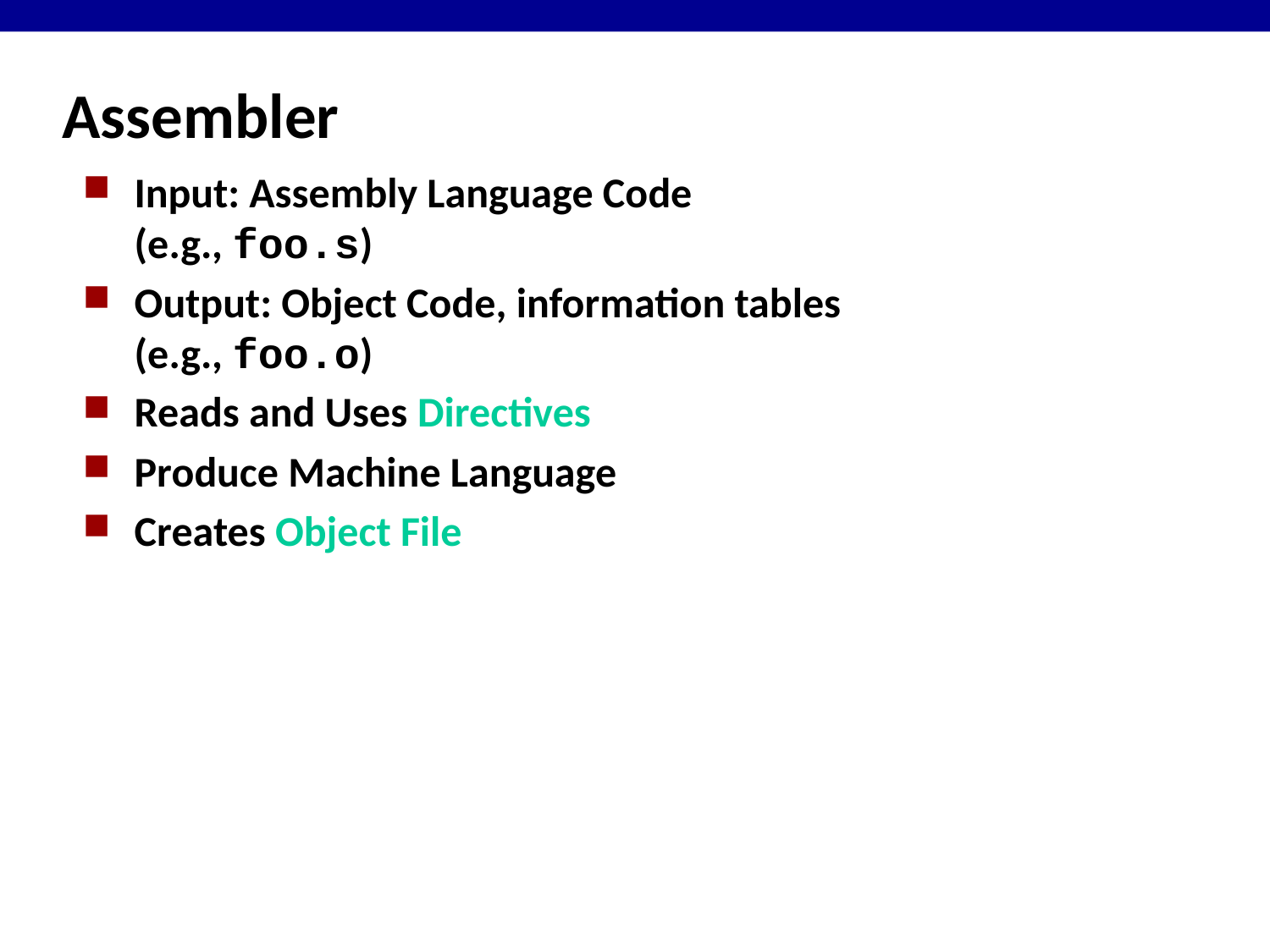

# Assembler
Input: Assembly Language Code
(e.g., foo.s)
Output: Object Code, information tables
(e.g., foo.o)
Reads and Uses Directives
Produce Machine Language
Creates Object File